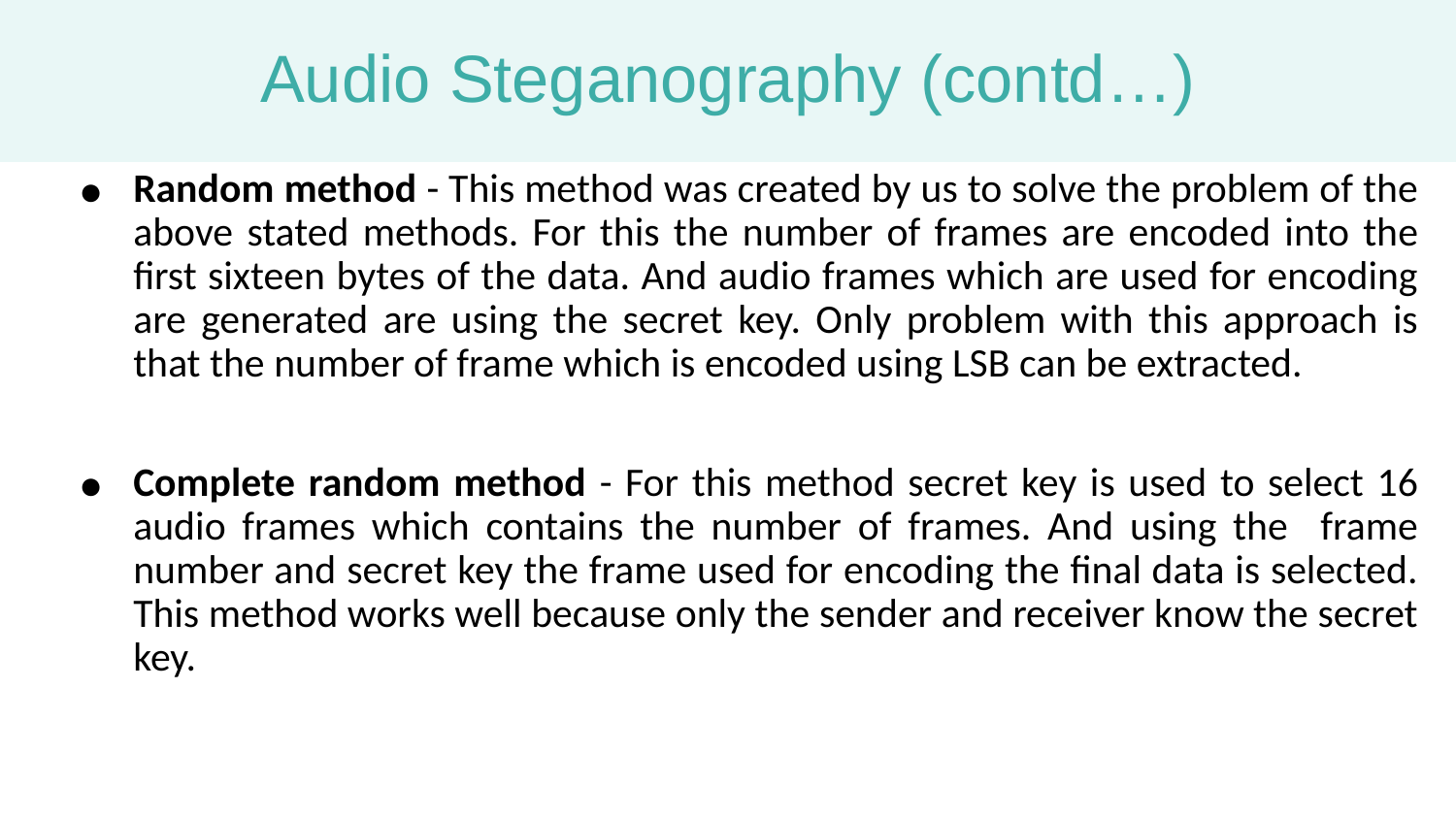

# Audio Steganography (contd…)
Random method - This method was created by us to solve the problem of the above stated methods. For this the number of frames are encoded into the first sixteen bytes of the data. And audio frames which are used for encoding are generated are using the secret key. Only problem with this approach is that the number of frame which is encoded using LSB can be extracted.

Complete random method - For this method secret key is used to select 16 audio frames which contains the number of frames. And using the  frame number and secret key the frame used for encoding the final data is selected. This method works well because only the sender and receiver know the secret key.